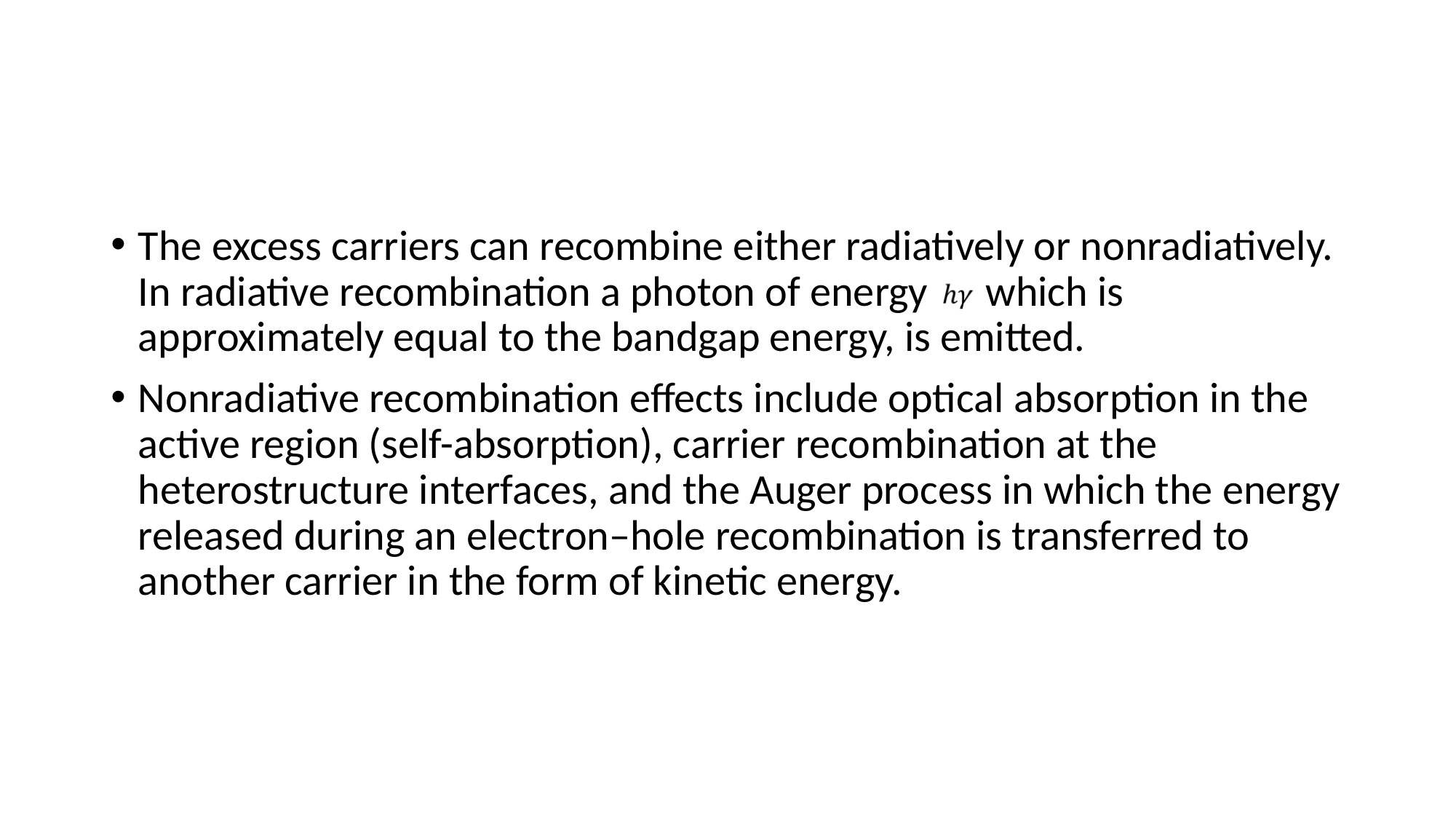

#
The excess carriers can recombine either radiatively or nonradiatively. In radiative recombination a photon of energy      which is approximately equal to the bandgap energy, is emitted.
Nonradiative recombination effects include optical absorption in the active region (self-absorption), carrier recombination at the heterostructure interfaces, and the Auger process in which the energy released during an electron–hole recombination is transferred to another carrier in the form of kinetic energy.